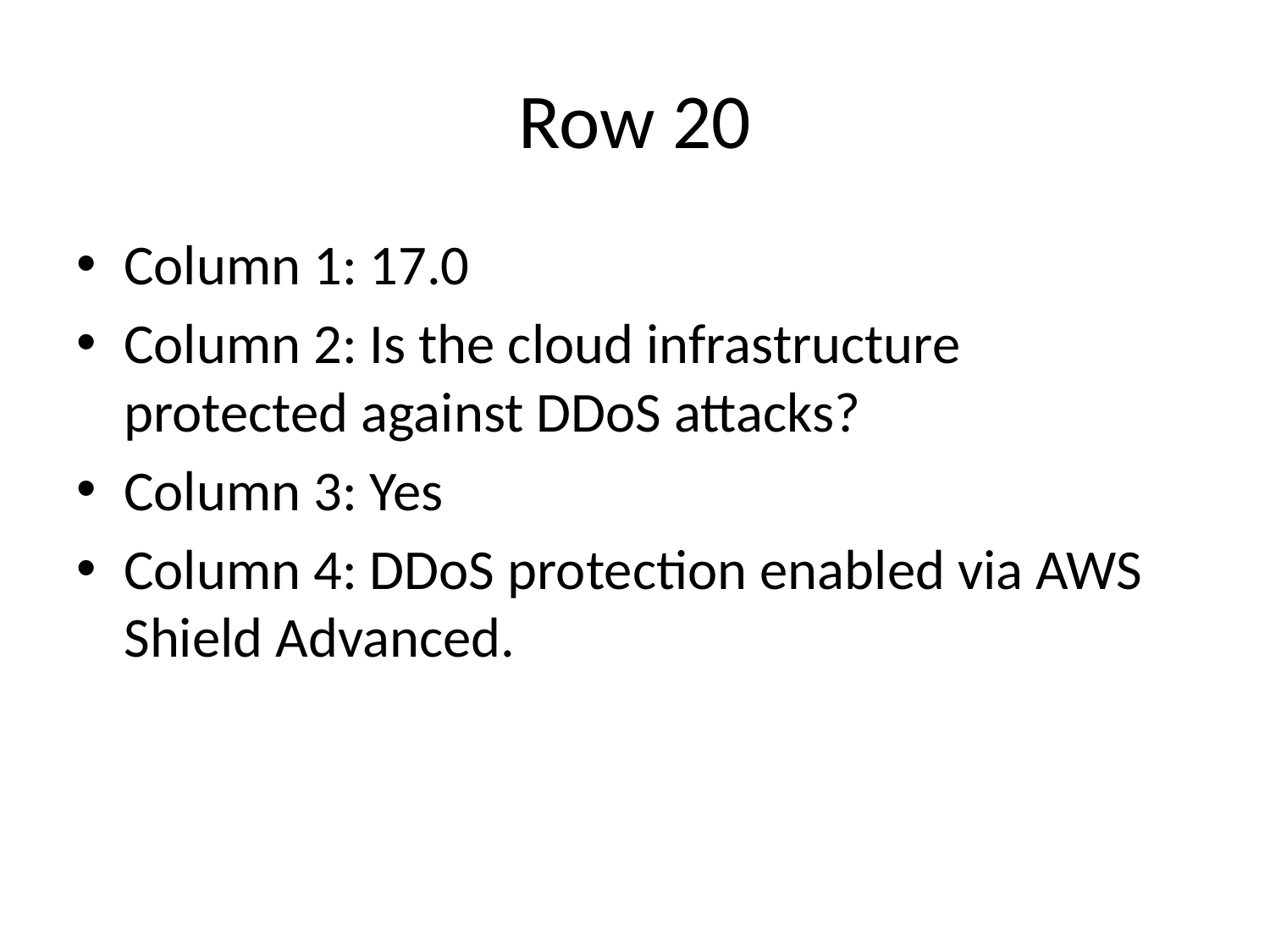

# Row 20
Column 1: 17.0
Column 2: Is the cloud infrastructure protected against DDoS attacks?
Column 3: Yes
Column 4: DDoS protection enabled via AWS Shield Advanced.